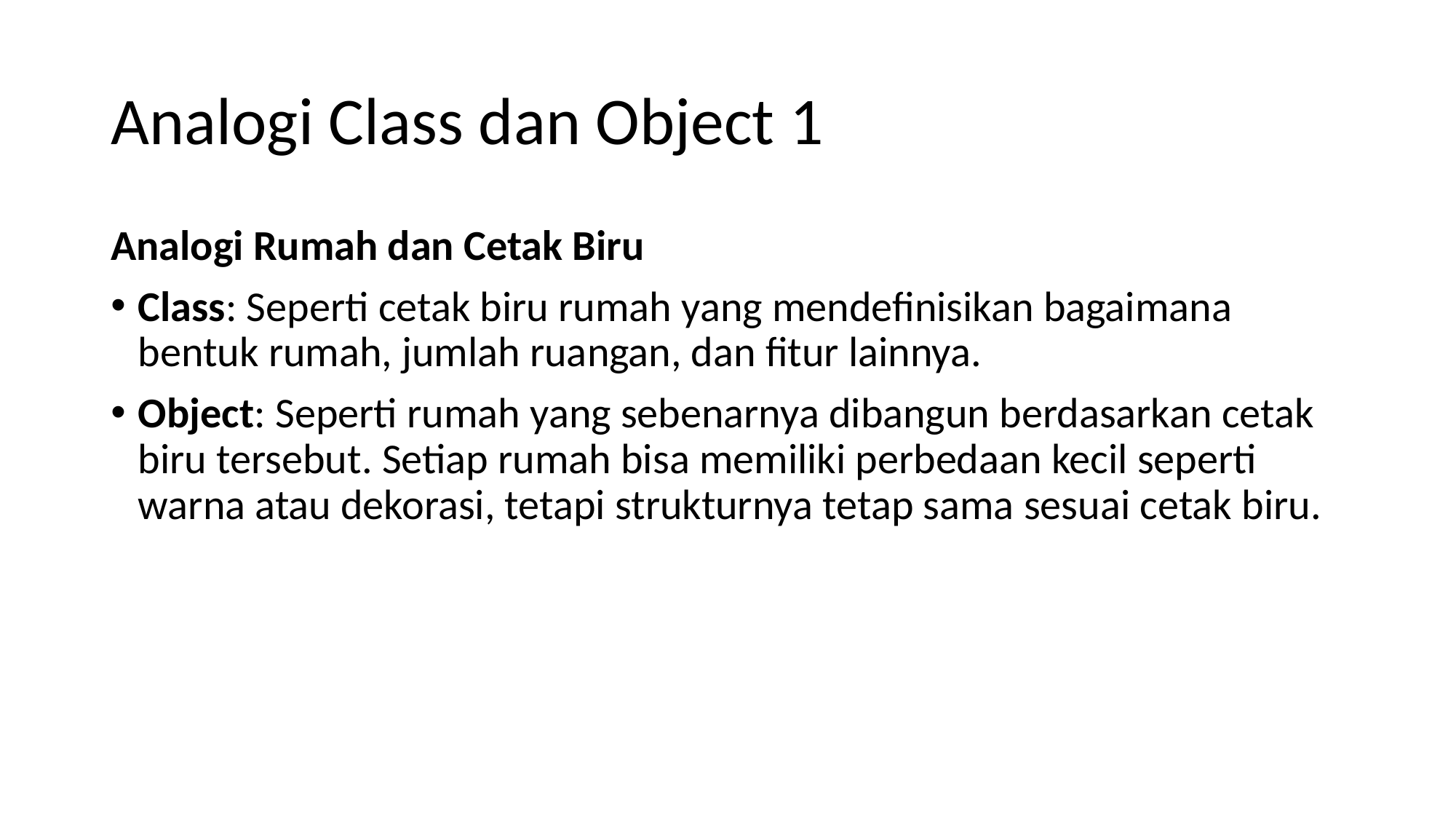

# Analogi Class dan Object 1
Analogi Rumah dan Cetak Biru
Class: Seperti cetak biru rumah yang mendefinisikan bagaimana bentuk rumah, jumlah ruangan, dan fitur lainnya.
Object: Seperti rumah yang sebenarnya dibangun berdasarkan cetak biru tersebut. Setiap rumah bisa memiliki perbedaan kecil seperti warna atau dekorasi, tetapi strukturnya tetap sama sesuai cetak biru.